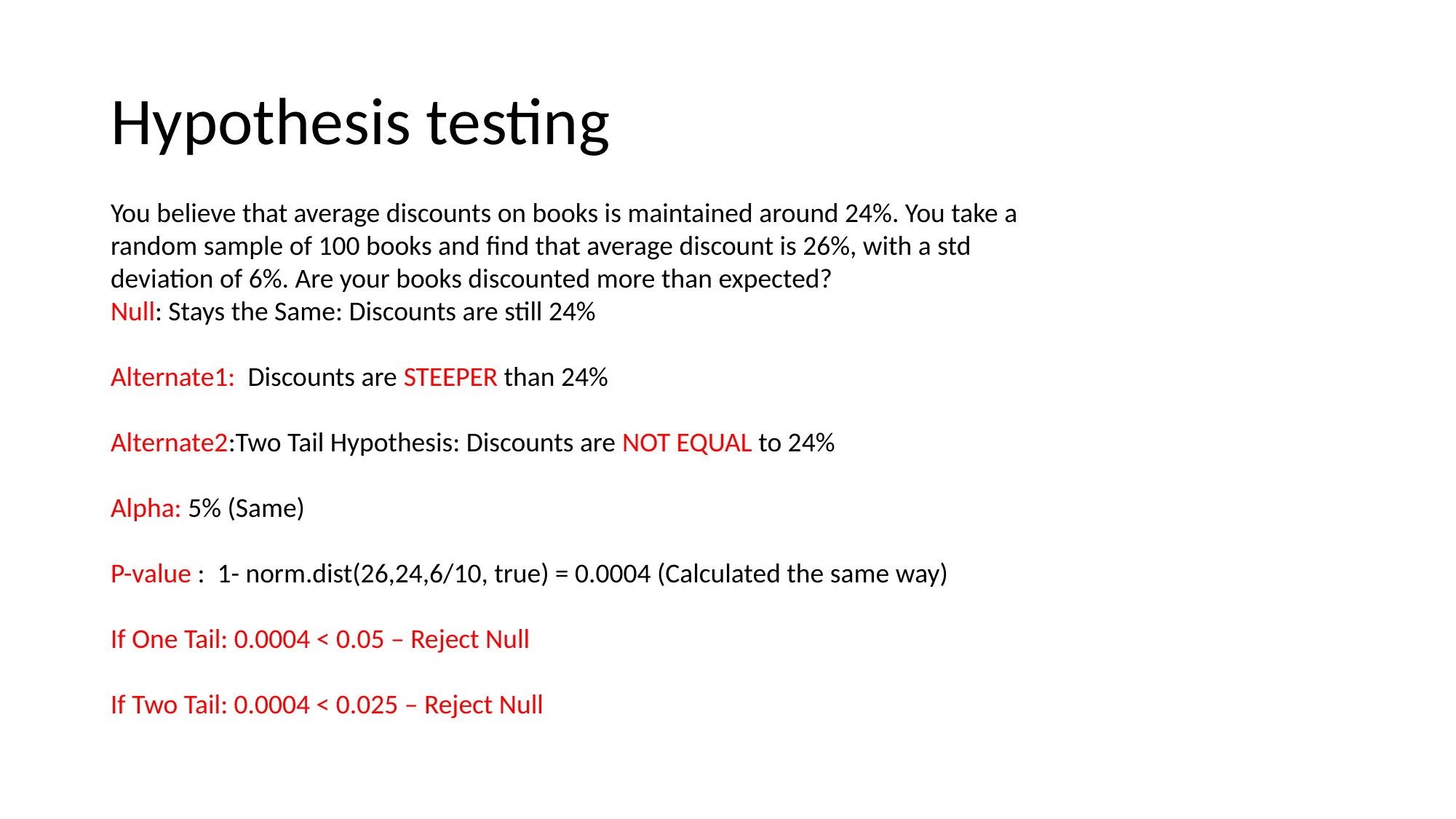

# Hypothesis testing
You believe that average discounts on books is maintained around 24%. You take a random sample of 100 books and find that average discount is 26%, with a std deviation of 6%. Are your books discounted more than expected?
Null: Stays the Same: Discounts are still 24%

Alternate1:  Discounts are STEEPER than 24%

Alternate2:Two Tail Hypothesis: Discounts are NOT EQUAL to 24%

Alpha: 5% (Same)

P-value :  1- norm.dist(26,24,6/10, true) = 0.0004 (Calculated the same way)

If One Tail: 0.0004 < 0.05 – Reject Null

If Two Tail: 0.0004 < 0.025 – Reject Null